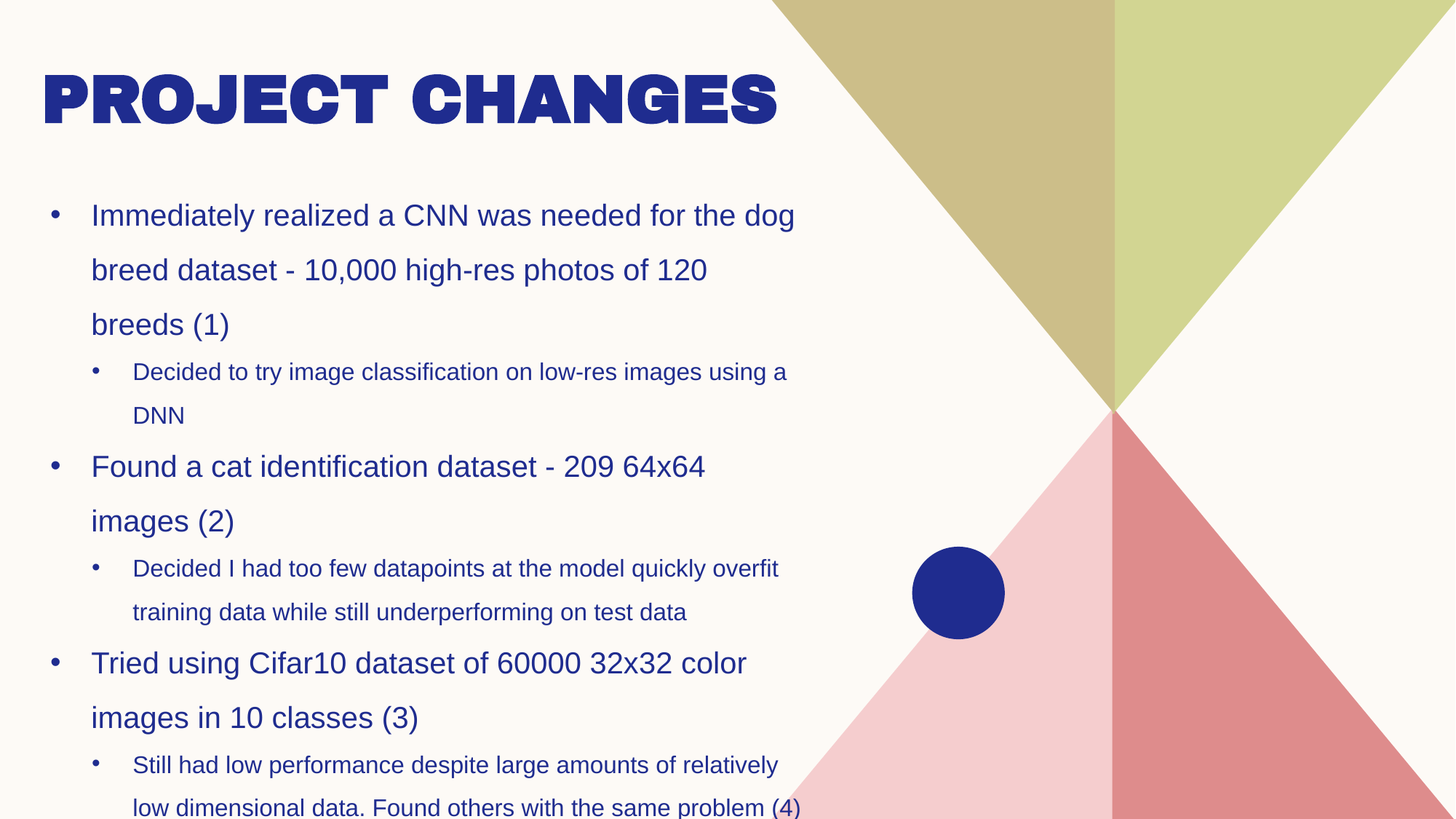

# Project Changes
Immediately realized a CNN was needed for the dog breed dataset - 10,000 high-res photos of 120 breeds (1)
Decided to try image classification on low-res images using a DNN
Found a cat identification dataset - 209 64x64 images (2)
Decided I had too few datapoints at the model quickly overfit training data while still underperforming on test data
Tried using Cifar10 dataset of 60000 32x32 color images in 10 classes (3)
Still had low performance despite large amounts of relatively low dimensional data. Found others with the same problem (4)
Reduced Cifar10 dataset to 12000 images with binary classification of Cat or Not Cat